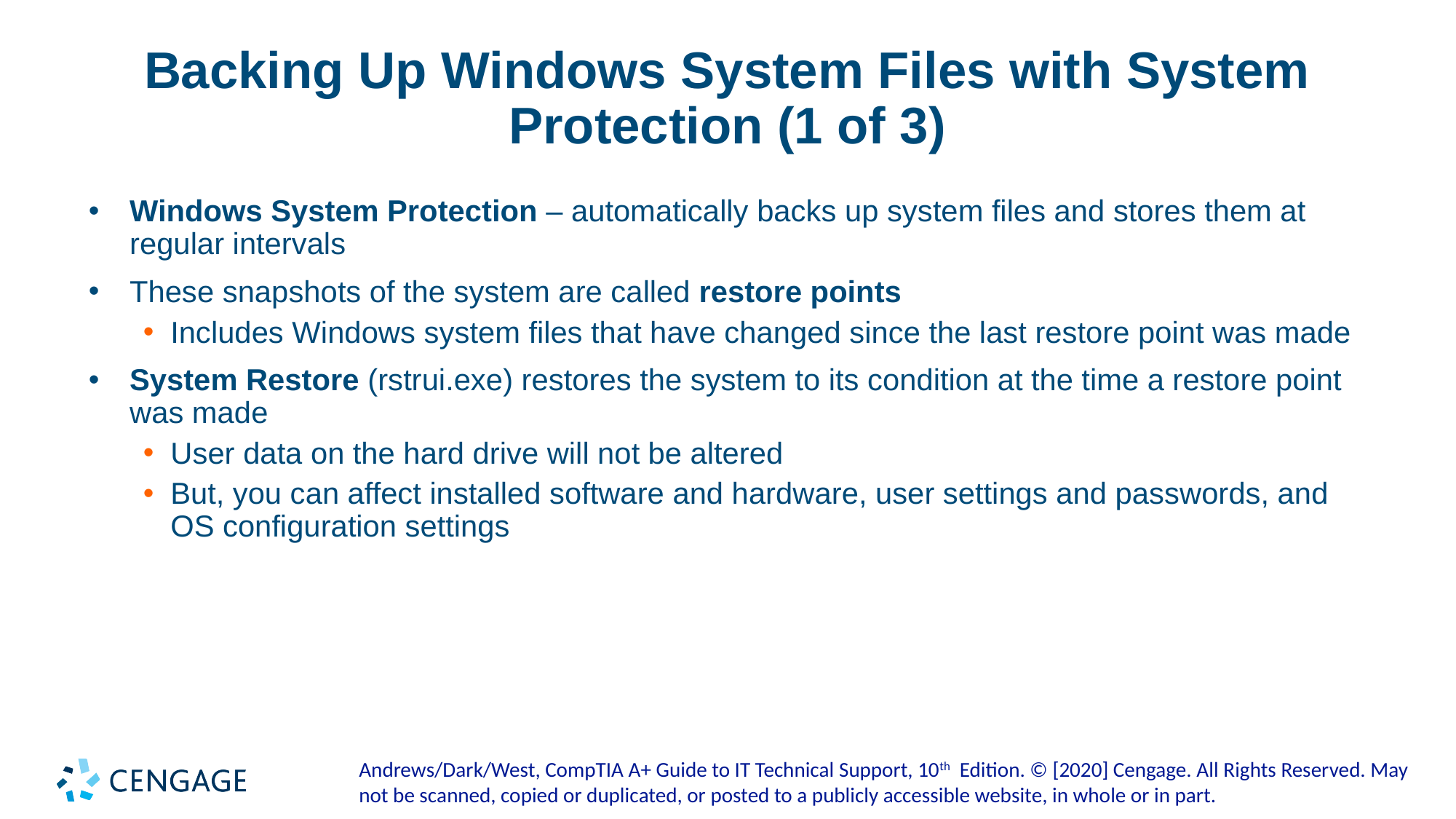

# Backing Up Windows System Files with System Protection (1 of 3)
Windows System Protection – automatically backs up system files and stores them at regular intervals
These snapshots of the system are called restore points
Includes Windows system files that have changed since the last restore point was made
System Restore (rstrui.exe) restores the system to its condition at the time a restore point was made
User data on the hard drive will not be altered
But, you can affect installed software and hardware, user settings and passwords, and OS configuration settings